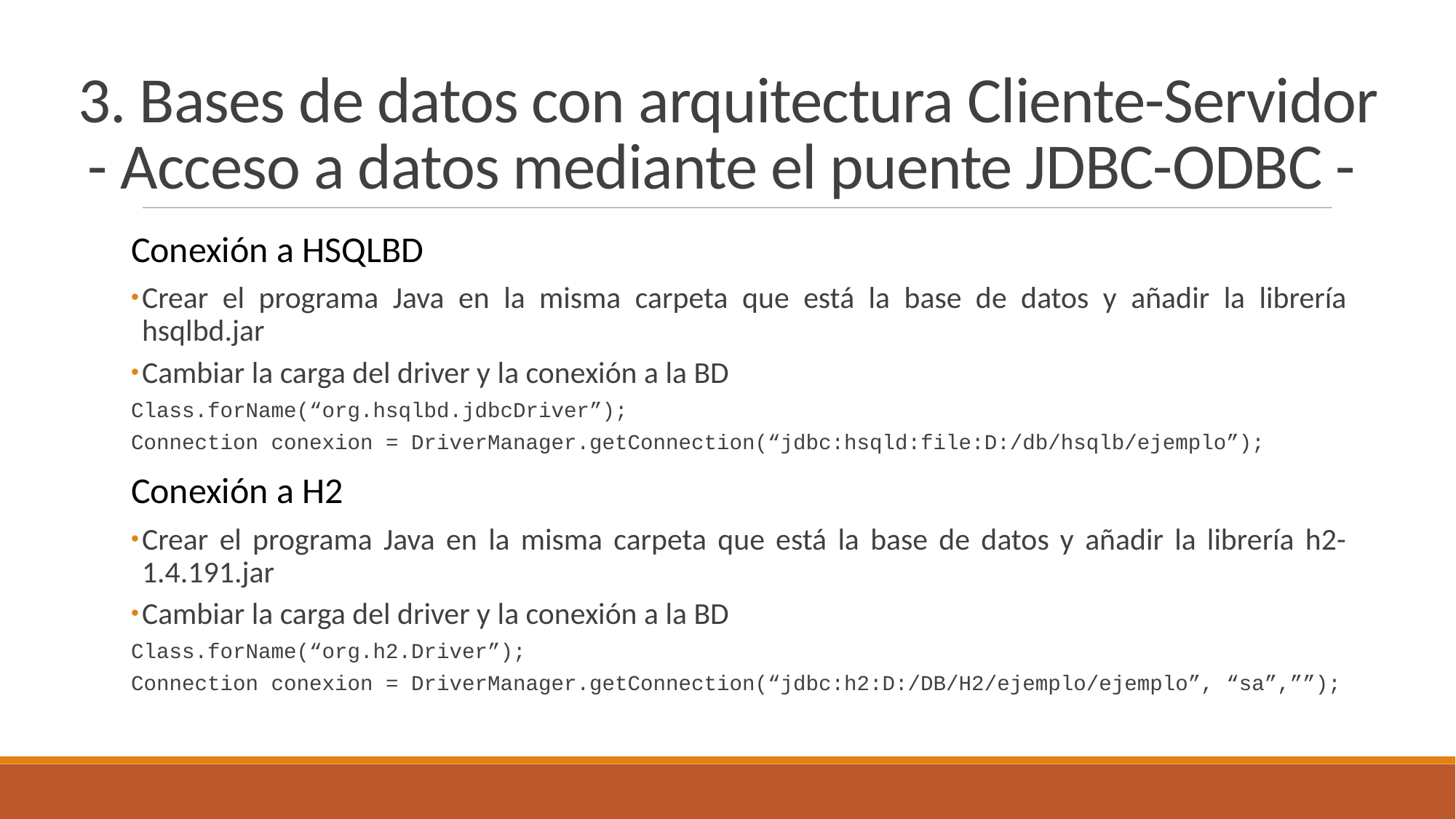

3. Bases de datos con arquitectura Cliente-Servidor
- Acceso a datos mediante el puente JDBC-ODBC -
Conexión a HSQLBD
Crear el programa Java en la misma carpeta que está la base de datos y añadir la librería hsqlbd.jar
Cambiar la carga del driver y la conexión a la BD
Class.forName(“org.hsqlbd.jdbcDriver”);
Connection conexion = DriverManager.getConnection(“jdbc:hsqld:file:D:/db/hsqlb/ejemplo”);
Conexión a H2
Crear el programa Java en la misma carpeta que está la base de datos y añadir la librería h2-1.4.191.jar
Cambiar la carga del driver y la conexión a la BD
Class.forName(“org.h2.Driver”);
Connection conexion = DriverManager.getConnection(“jdbc:h2:D:/DB/H2/ejemplo/ejemplo”, “sa”,””);